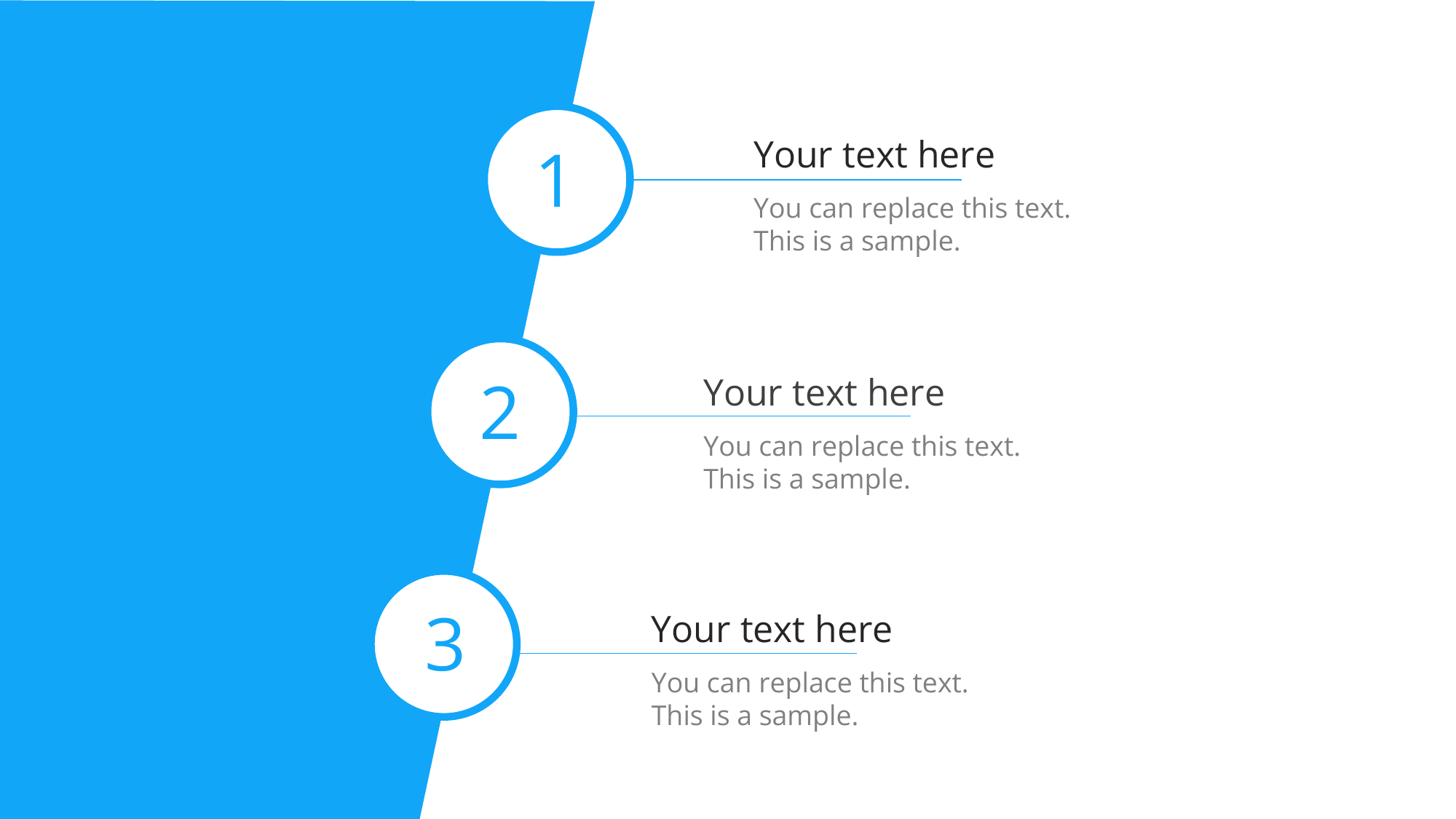

Your text here
1
You can replace this text. This is a sample.

2
Your text here
You can replace this text. This is a sample.

3
Your text here
You can replace this text. This is a sample.